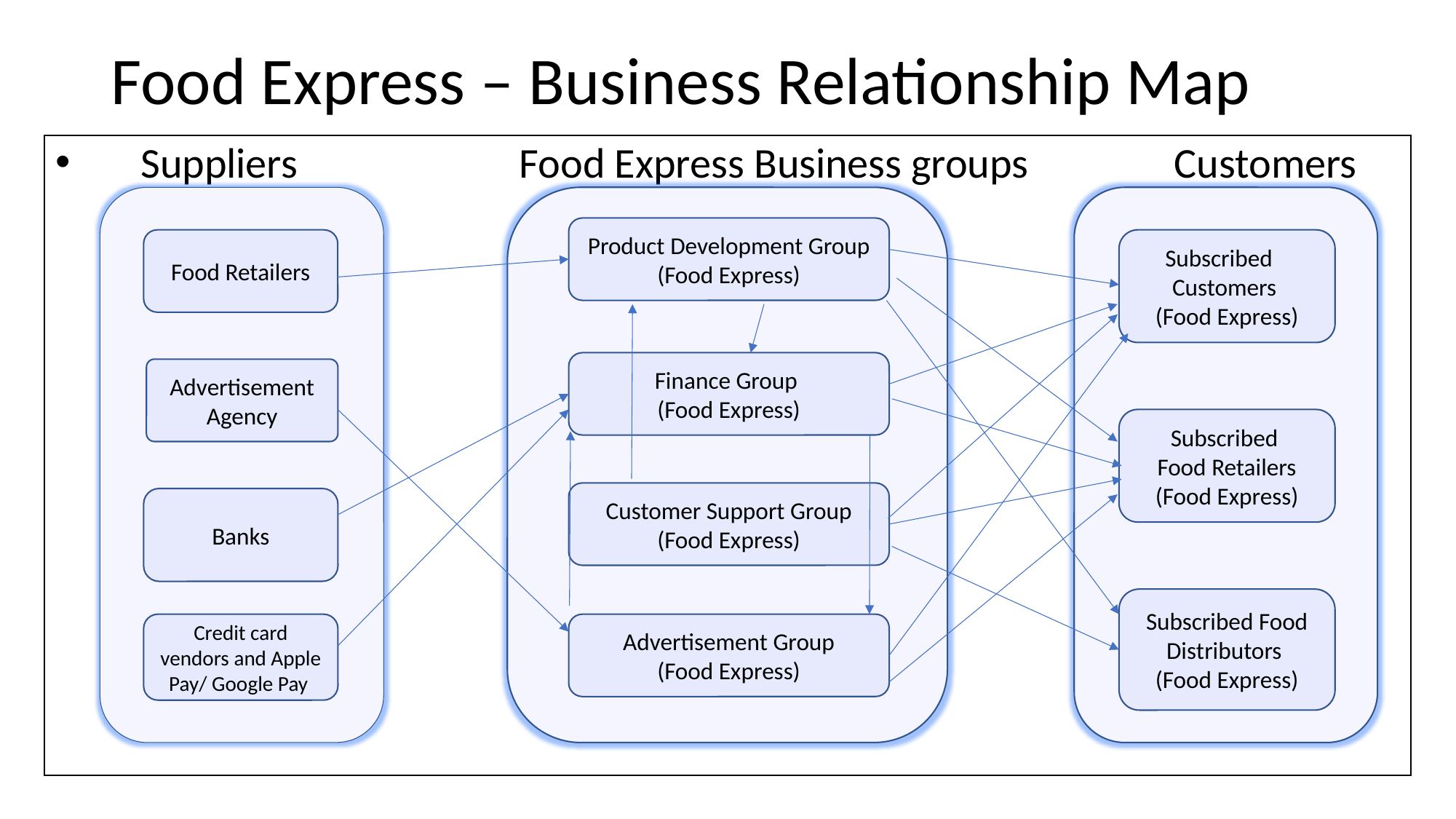

# Food Express – Business Relationship Map
      Suppliers 		Food Express Business groups		Customers

Product Development Group (Food Express)
Food Retailers
Subscribed
Customers
(Food Express)
Finance Group
(Food Express)
Advertisement Agency
Subscribed
Food Retailers (Food Express)
Customer Support Group
(Food Express)
Banks
Subscribed Food Distributors
(Food Express)
Credit card vendors and Apple Pay/ Google Pay
Advertisement Group
(Food Express)